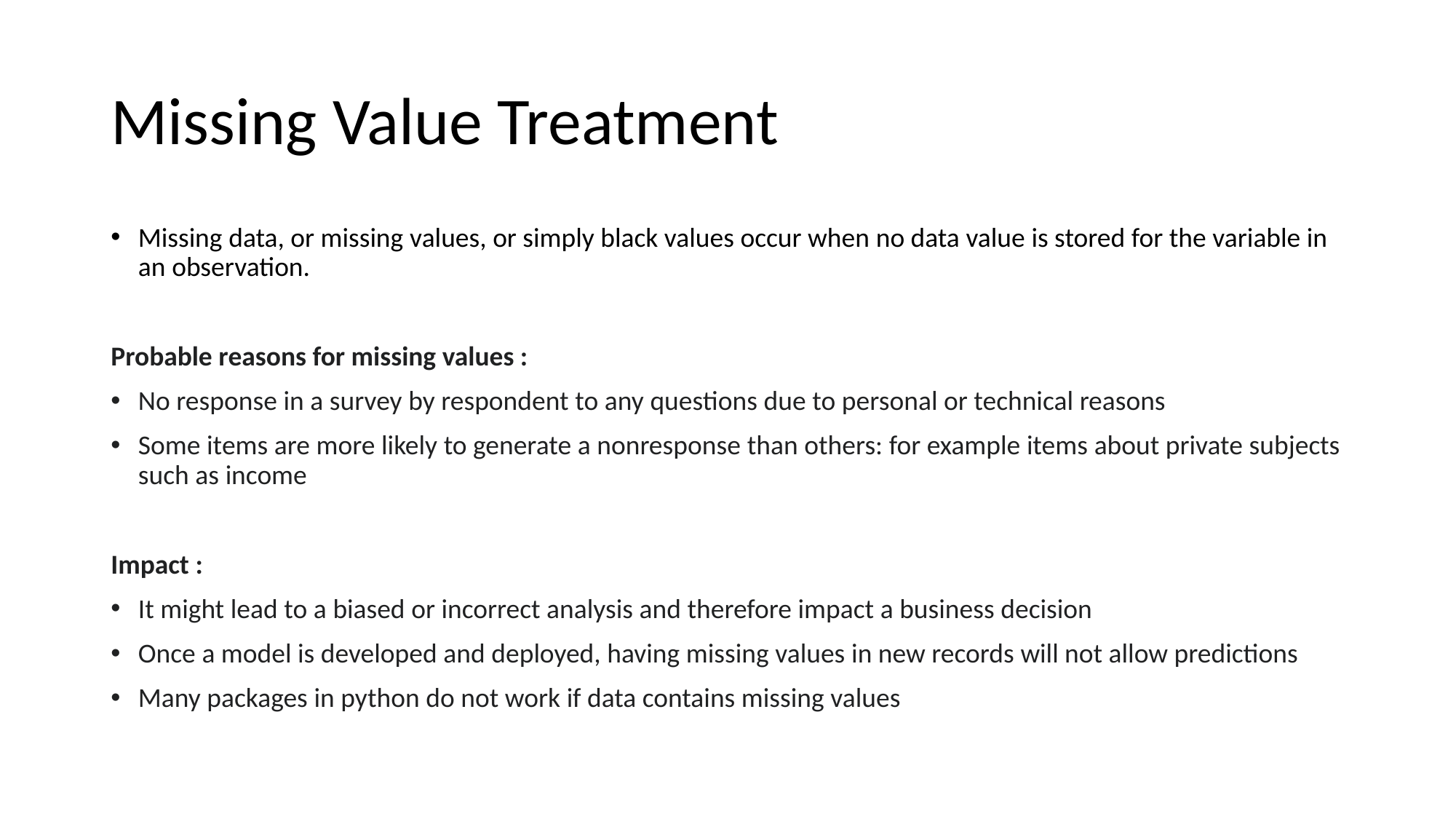

# Missing Value Treatment
Missing data, or missing values, or simply black values occur when no data value is stored for the variable in an observation.

Probable reasons for missing values :
No response in a survey by respondent to any questions due to personal or technical reasons
Some items are more likely to generate a nonresponse than others: for example items about private subjects such as income

Impact :
It might lead to a biased or incorrect analysis and therefore impact a business decision
Once a model is developed and deployed, having missing values in new records will not allow predictions
Many packages in python do not work if data contains missing values